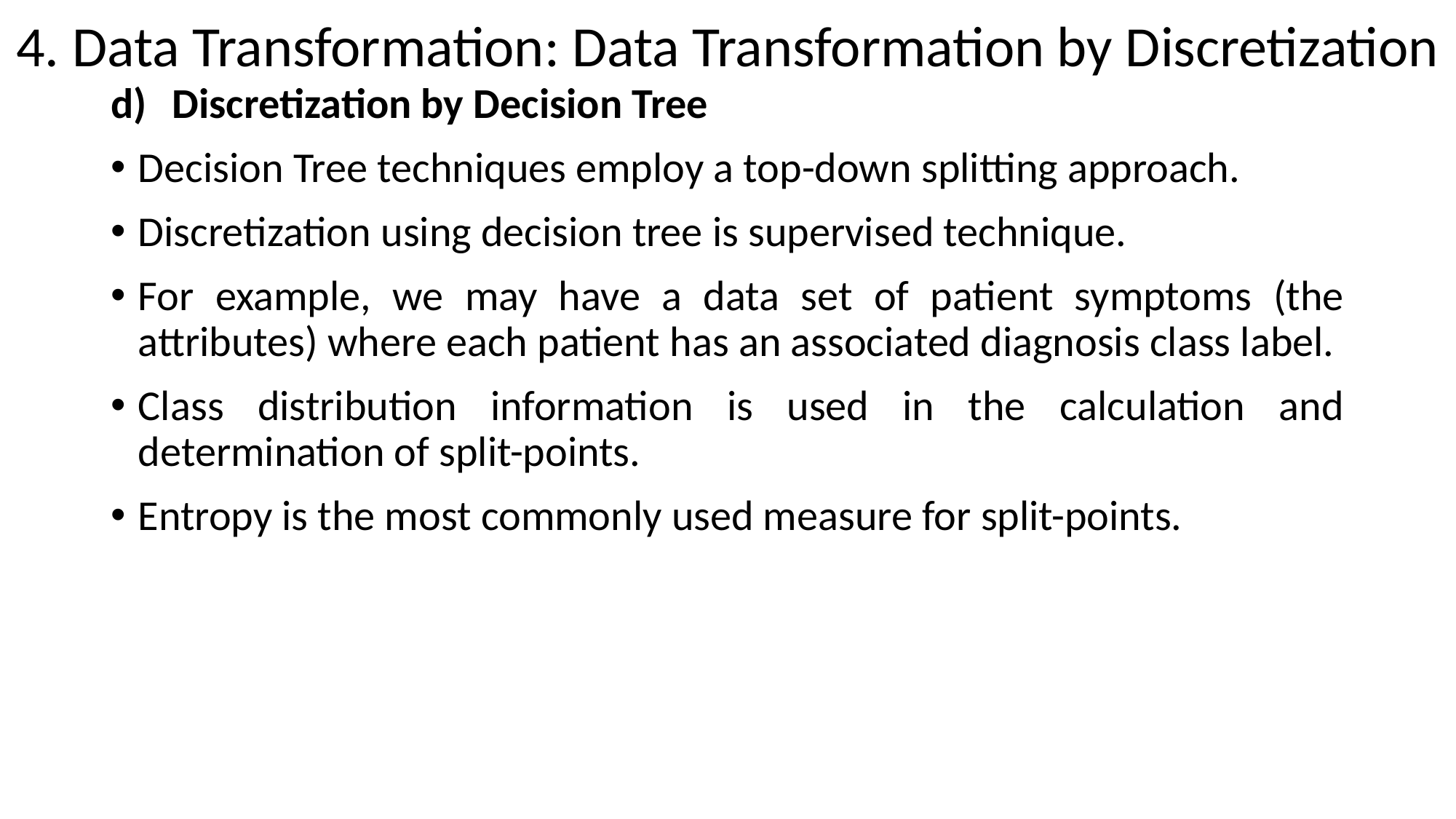

# 4. Data Transformation: Data Transformation by Discretization
Discretization by Decision Tree
Decision Tree techniques employ a top-down splitting approach.
Discretization using decision tree is supervised technique.
For example, we may have a data set of patient symptoms (the attributes) where each patient has an associated diagnosis class label.
Class distribution information is used in the calculation and determination of split-points.
Entropy is the most commonly used measure for split-points.